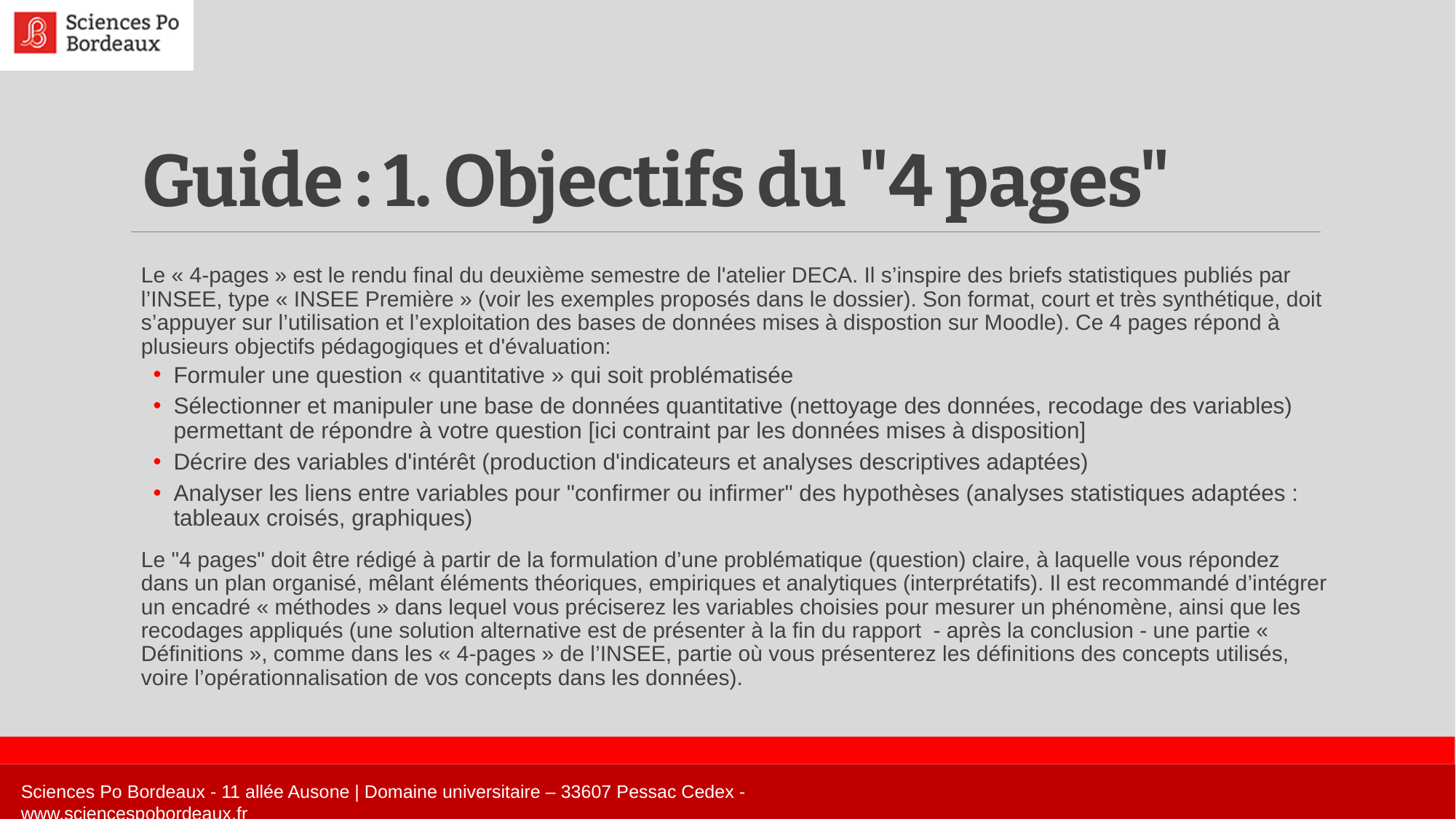

# Guide : 1. Objectifs du "4 pages"
Le « 4-pages » est le rendu final du deuxième semestre de l'atelier DECA. Il s’inspire des briefs statistiques publiés par l’INSEE, type « INSEE Première » (voir les exemples proposés dans le dossier). Son format, court et très synthétique, doit s’appuyer sur l’utilisation et l’exploitation des bases de données mises à dispostion sur Moodle). Ce 4 pages répond à plusieurs objectifs pédagogiques et d'évaluation:
Formuler une question « quantitative » qui soit problématisée
Sélectionner et manipuler une base de données quantitative (nettoyage des données, recodage des variables) permettant de répondre à votre question [ici contraint par les données mises à disposition]
Décrire des variables d'intérêt (production d'indicateurs et analyses descriptives adaptées)
Analyser les liens entre variables pour "confirmer ou infirmer" des hypothèses (analyses statistiques adaptées : tableaux croisés, graphiques)
Le "4 pages" doit être rédigé à partir de la formulation d’une problématique (question) claire, à laquelle vous répondez dans un plan organisé, mêlant éléments théoriques, empiriques et analytiques (interprétatifs). Il est recommandé d’intégrer un encadré « méthodes » dans lequel vous préciserez les variables choisies pour mesurer un phénomène, ainsi que les recodages appliqués (une solution alternative est de présenter à la fin du rapport  - après la conclusion - une partie « Définitions », comme dans les « 4-pages » de l’INSEE, partie où vous présenterez les définitions des concepts utilisés, voire l’opérationnalisation de vos concepts dans les données).